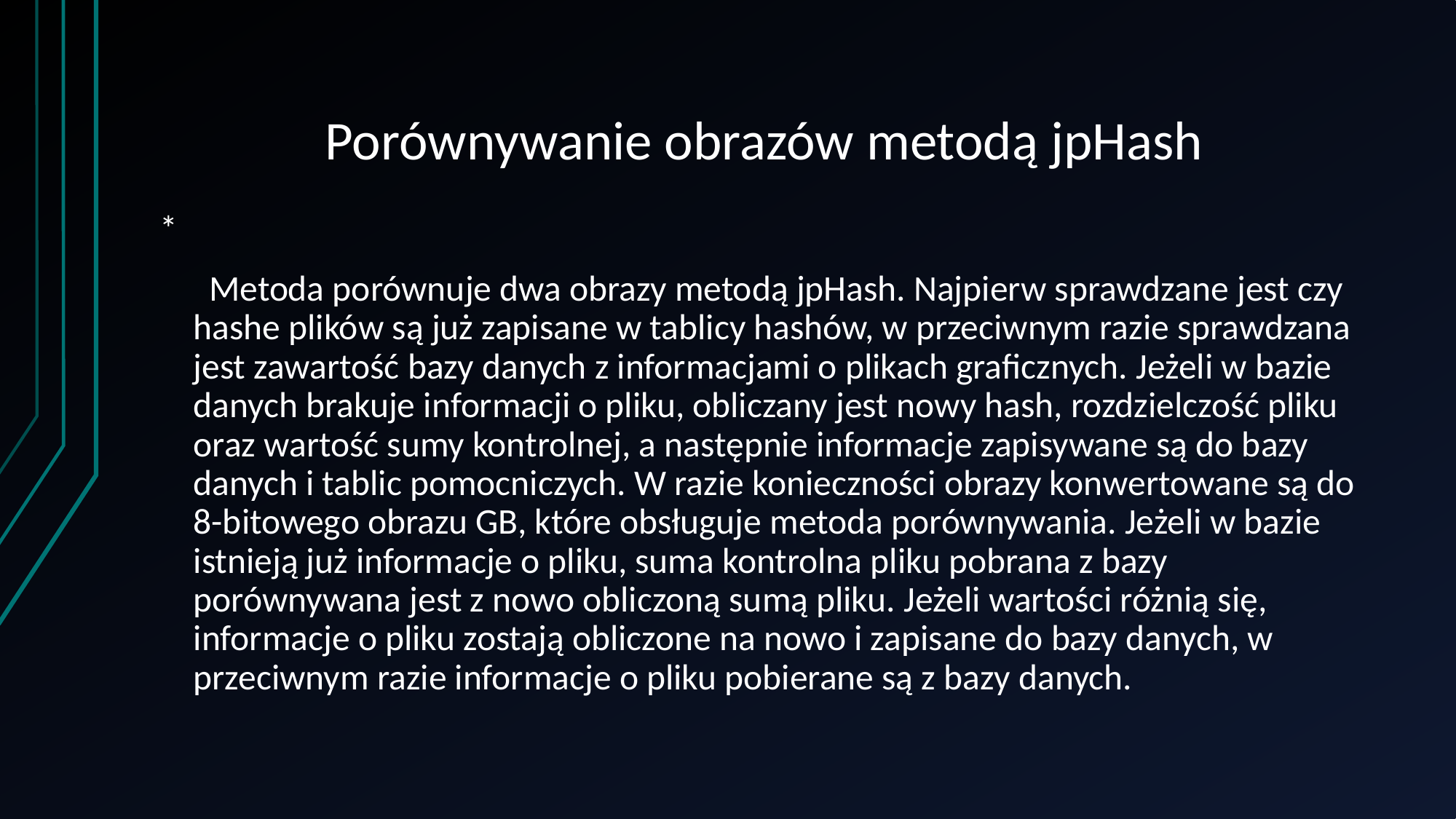

# Porównywanie obrazów metodą jpHash
*
      Metoda porównuje dwa obrazy metodą jpHash. Najpierw sprawdzane jest czy hashe plików są już zapisane w tablicy hashów, w przeciwnym razie sprawdzana jest zawartość bazy danych z informacjami o plikach graficznych. Jeżeli w bazie danych brakuje informacji o pliku, obliczany jest nowy hash, rozdzielczość pliku oraz wartość sumy kontrolnej, a następnie informacje zapisywane są do bazy danych i tablic pomocniczych. W razie konieczności obrazy konwertowane są do 8-bitowego obrazu GB, które obsługuje metoda porównywania. Jeżeli w bazie istnieją już informacje o pliku, suma kontrolna pliku pobrana z bazy porównywana jest z nowo obliczoną sumą pliku. Jeżeli wartości różnią się, informacje o pliku zostają obliczone na nowo i zapisane do bazy danych, w przeciwnym razie informacje o pliku pobierane są z bazy danych.